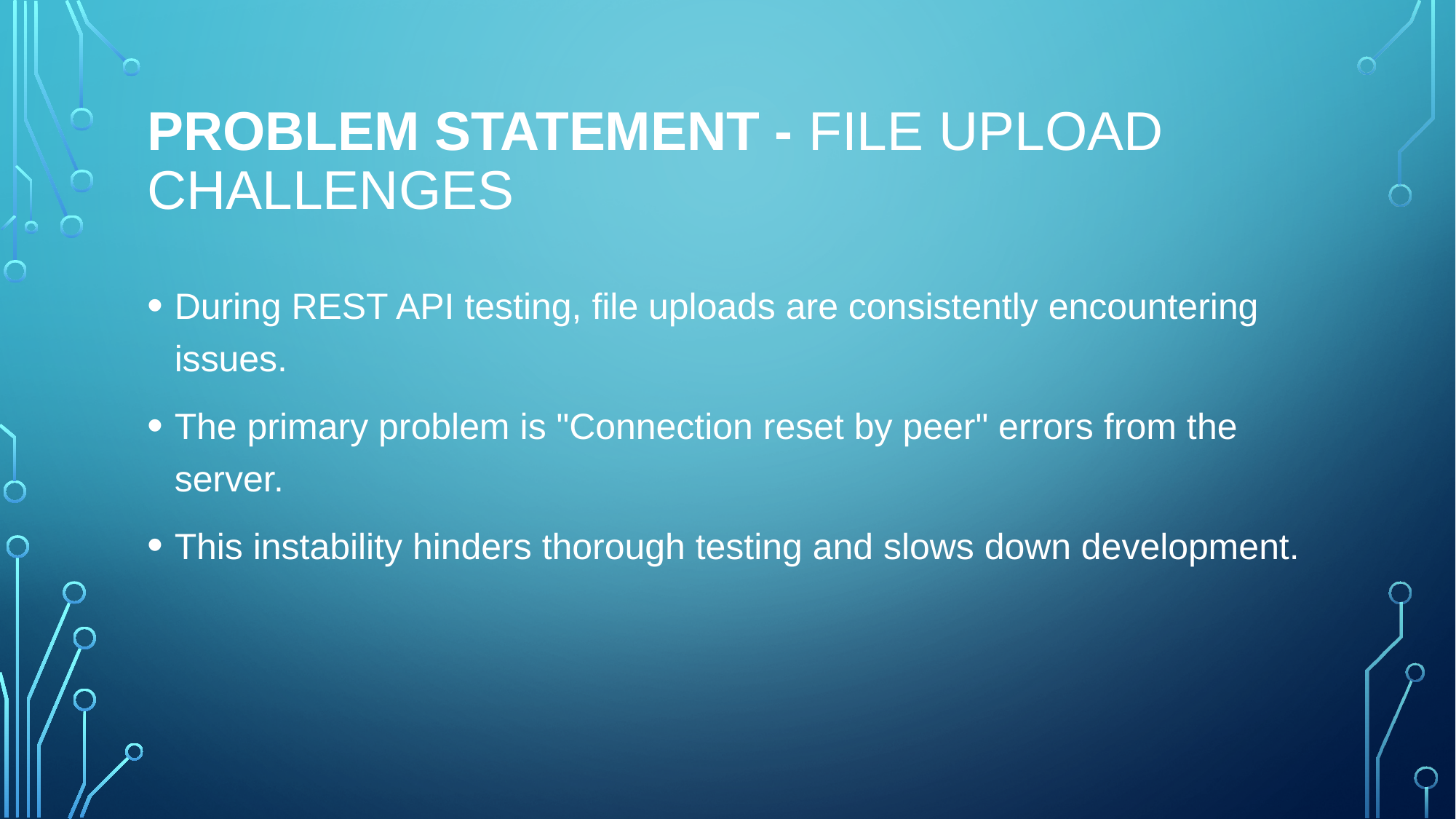

# Problem Statement - File Upload Challenges
During REST API testing, file uploads are consistently encountering issues.
The primary problem is "Connection reset by peer" errors from the server.
This instability hinders thorough testing and slows down development.